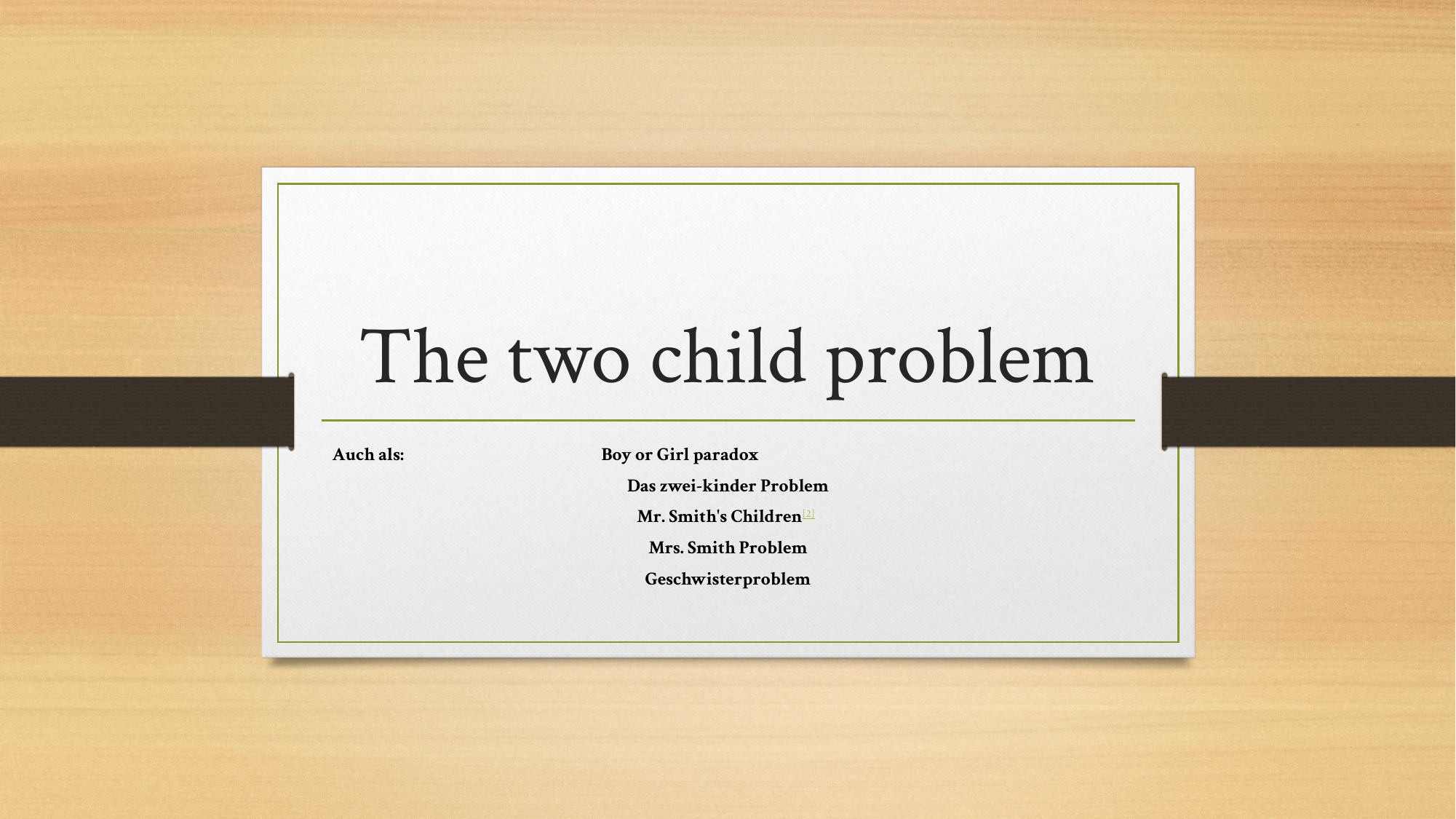

# The two child problem
Auch als:                                                    Boy or Girl paradox
Das zwei-kinder Problem
Mr. Smith's Children[2]
Mrs. Smith Problem
Geschwisterproblem